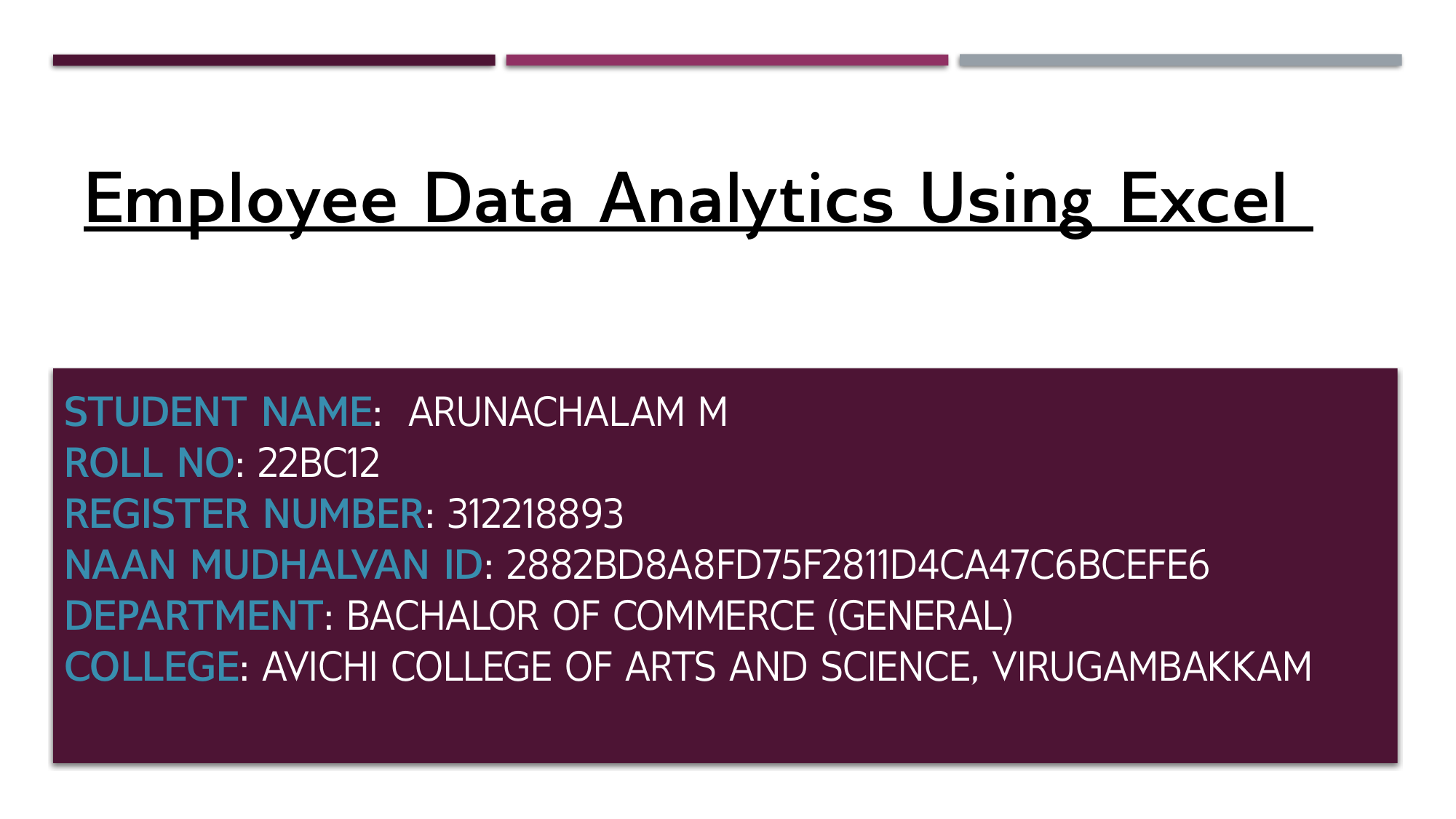

Employee Data Analytics Using Excel
STUDENT NAME:  ARUNACHALAM M
ROLL NO: 22BC12
REGISTER NUMBER: 312218893
NAAN MUDHALVAN ID: 2882BD8A8FD75F2811D4CA47C6BCEFE6
DEPARTMENT: BACHALOR OF COMMERCE (GENERAL)
COLLEGE: AVICHI COLLEGE OF ARTS AND SCIENCE, VIRUGAMBAKKAM